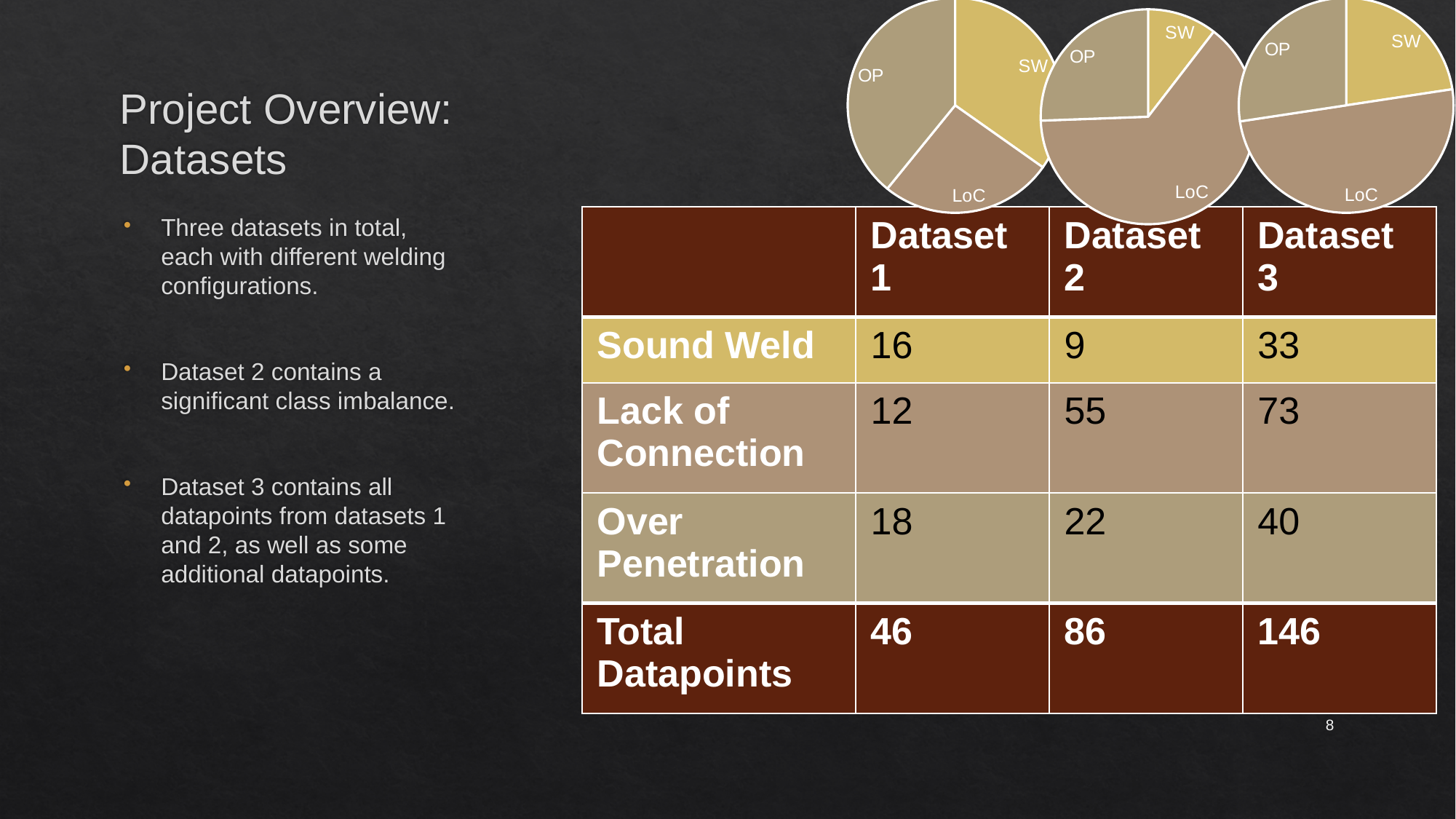

### Chart

| Category | D1 |
|---|---|
| SW | 16.0 |
| LoC | 12.0 |
| OP | 18.0 |

### Chart

| Category | D2 |
|---|---|
| SW | 9.0 |
| LoC | 55.0 |
| OP | 22.0 |

### Chart

| Category | D3 |
|---|---|
| SW | 33.0 |
| LoC | 73.0 |
| OP | 40.0 |
# Project Overview: Datasets
Three datasets in total, each with different welding configurations.

Dataset 2 contains a significant class imbalance.

Dataset 3 contains all datapoints from datasets 1 and 2, as well as some additional datapoints.

|  | Dataset 1 | Dataset 2 | Dataset 3 |
| --- | --- | --- | --- |
| Sound Weld | 16 | 9 | 33 |
| Lack of Connection | 12 | 55 | 73 |
| Over Penetration | 18 | 22 | 40 |
| Total Datapoints | 46 | 86 | 146 |
8